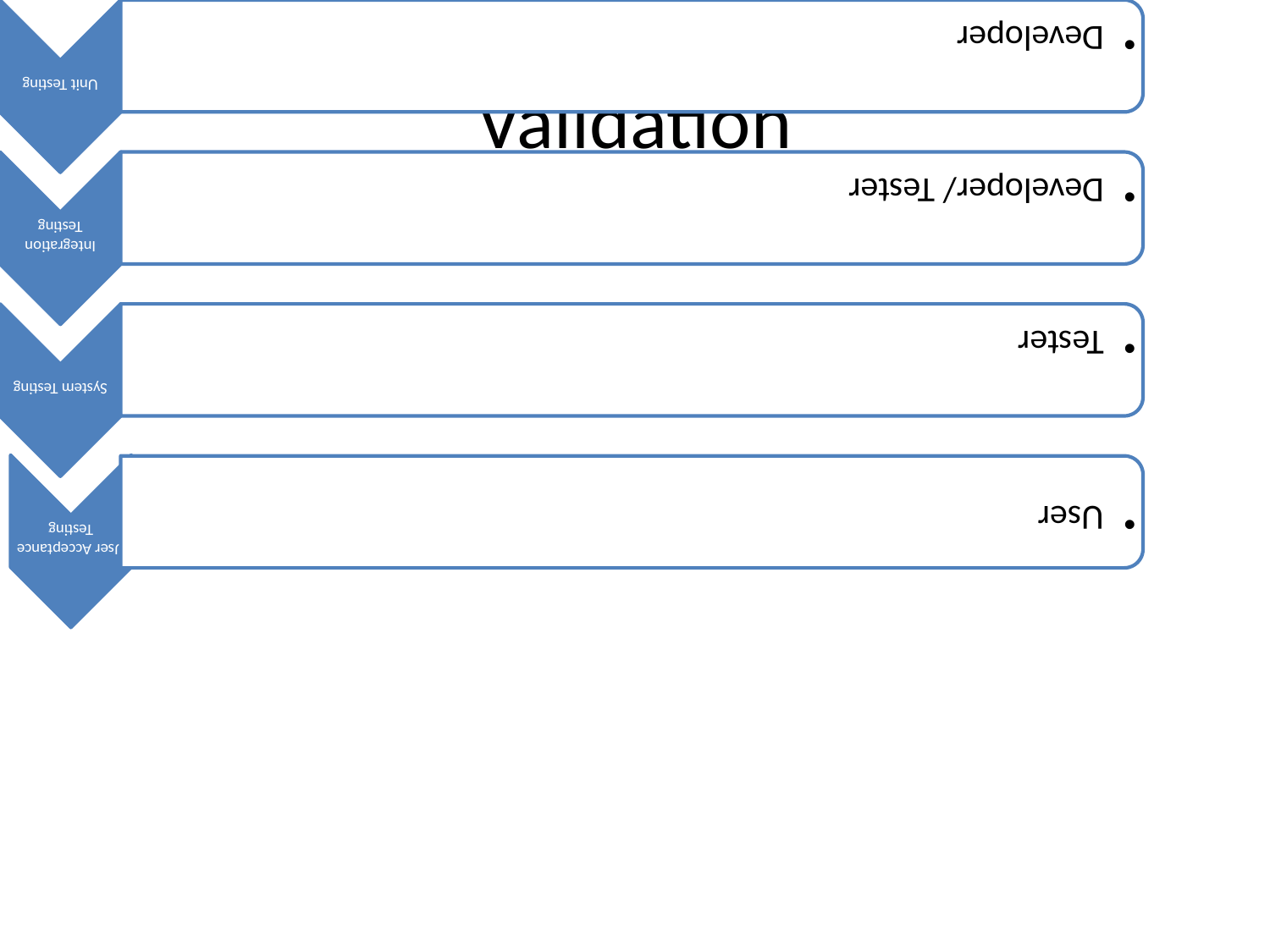

# Validation
Unit Testing

Developer
Integration Testing

Developer/ Tester
System Testing

Tester
User Acceptance Testing
User